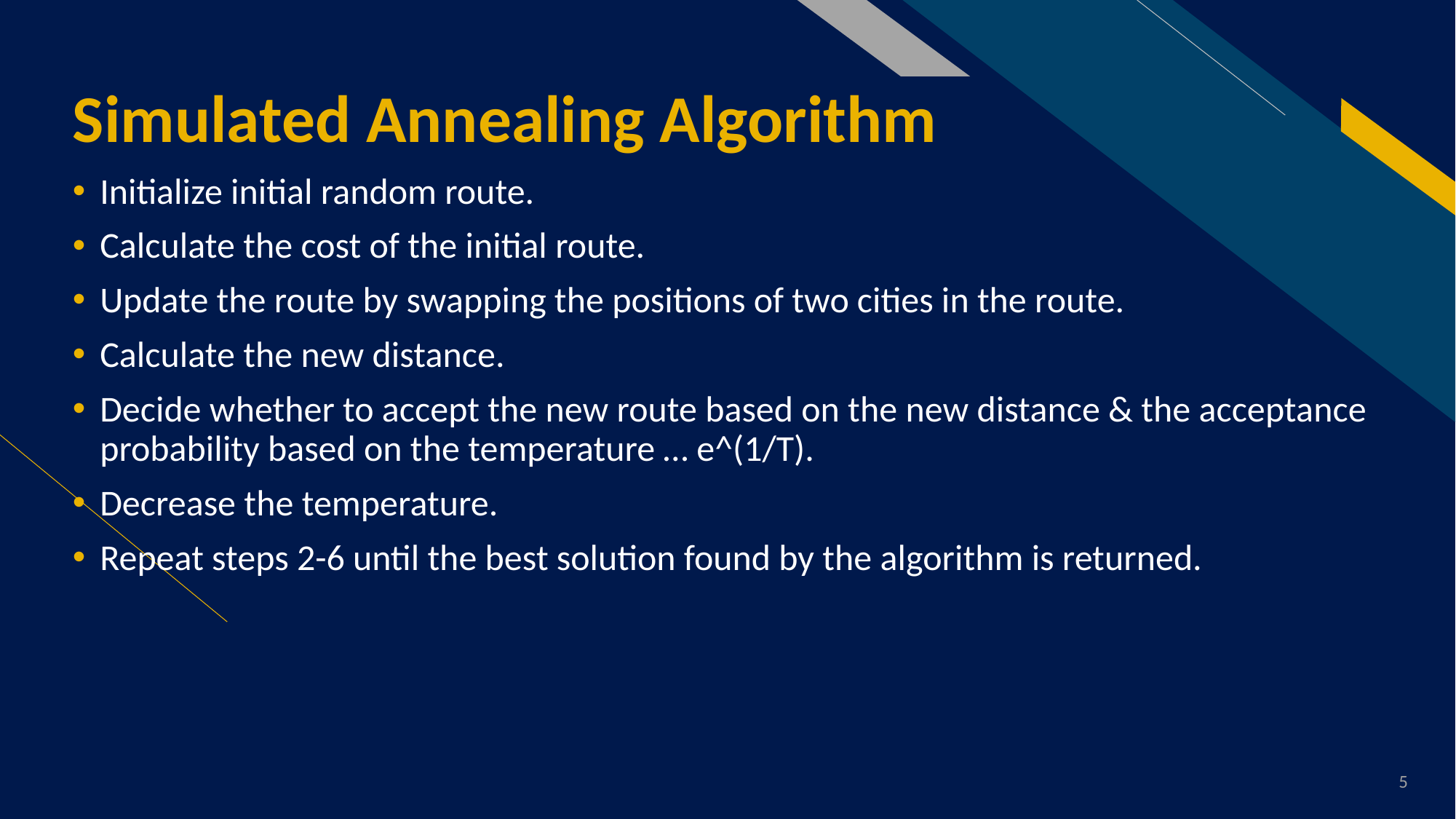

# Simulated Annealing Algorithm

Initialize initial random route.
Calculate the cost of the initial route.
Update the route by swapping the positions of two cities in the route.
Calculate the new distance.
Decide whether to accept the new route based on the new distance & the acceptance probability based on the temperature … e^(1/T).
Decrease the temperature.
Repeat steps 2-6 until the best solution found by the algorithm is returned.
5